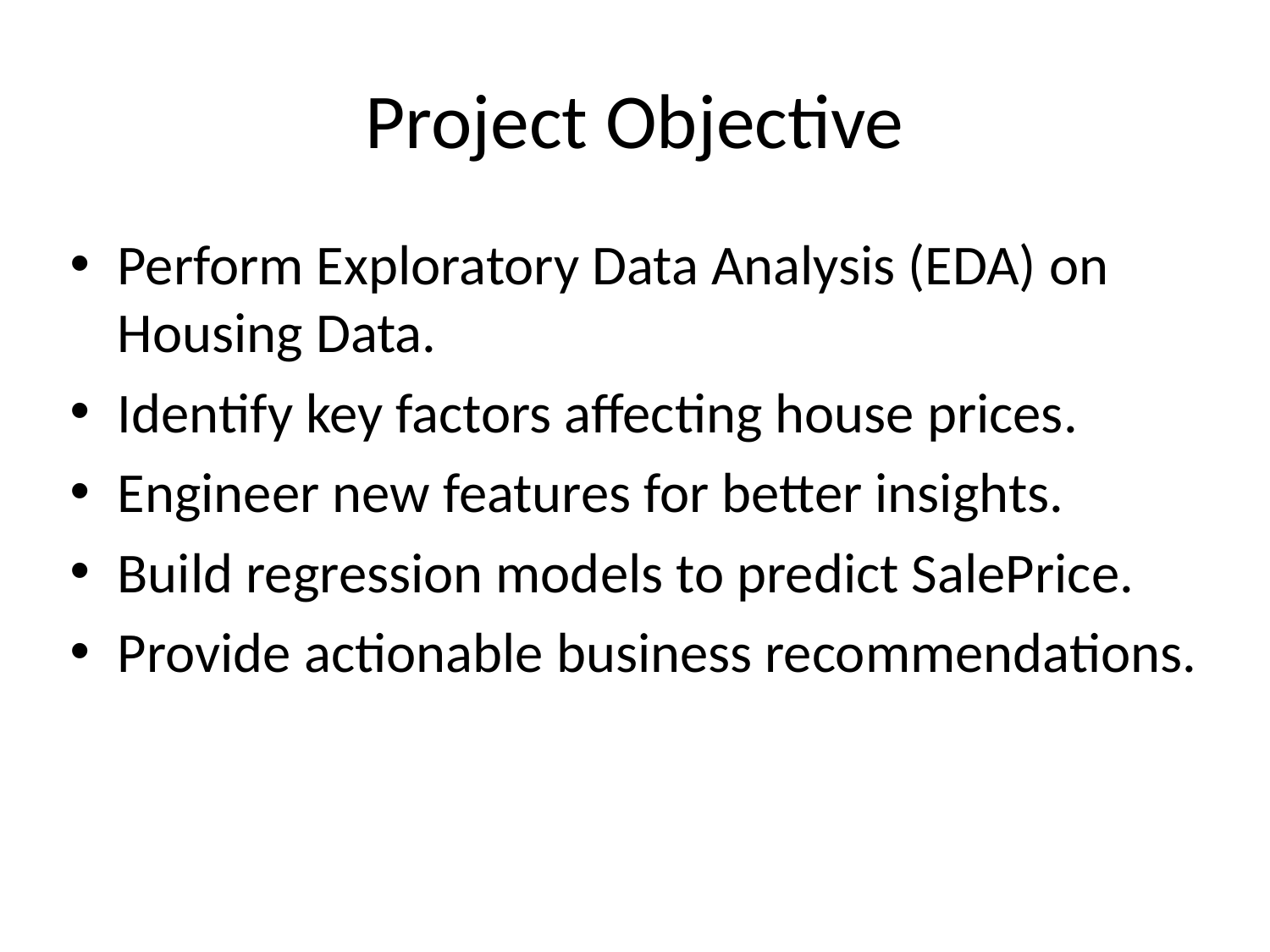

# Project Objective
Perform Exploratory Data Analysis (EDA) on Housing Data.
Identify key factors affecting house prices.
Engineer new features for better insights.
Build regression models to predict SalePrice.
Provide actionable business recommendations.